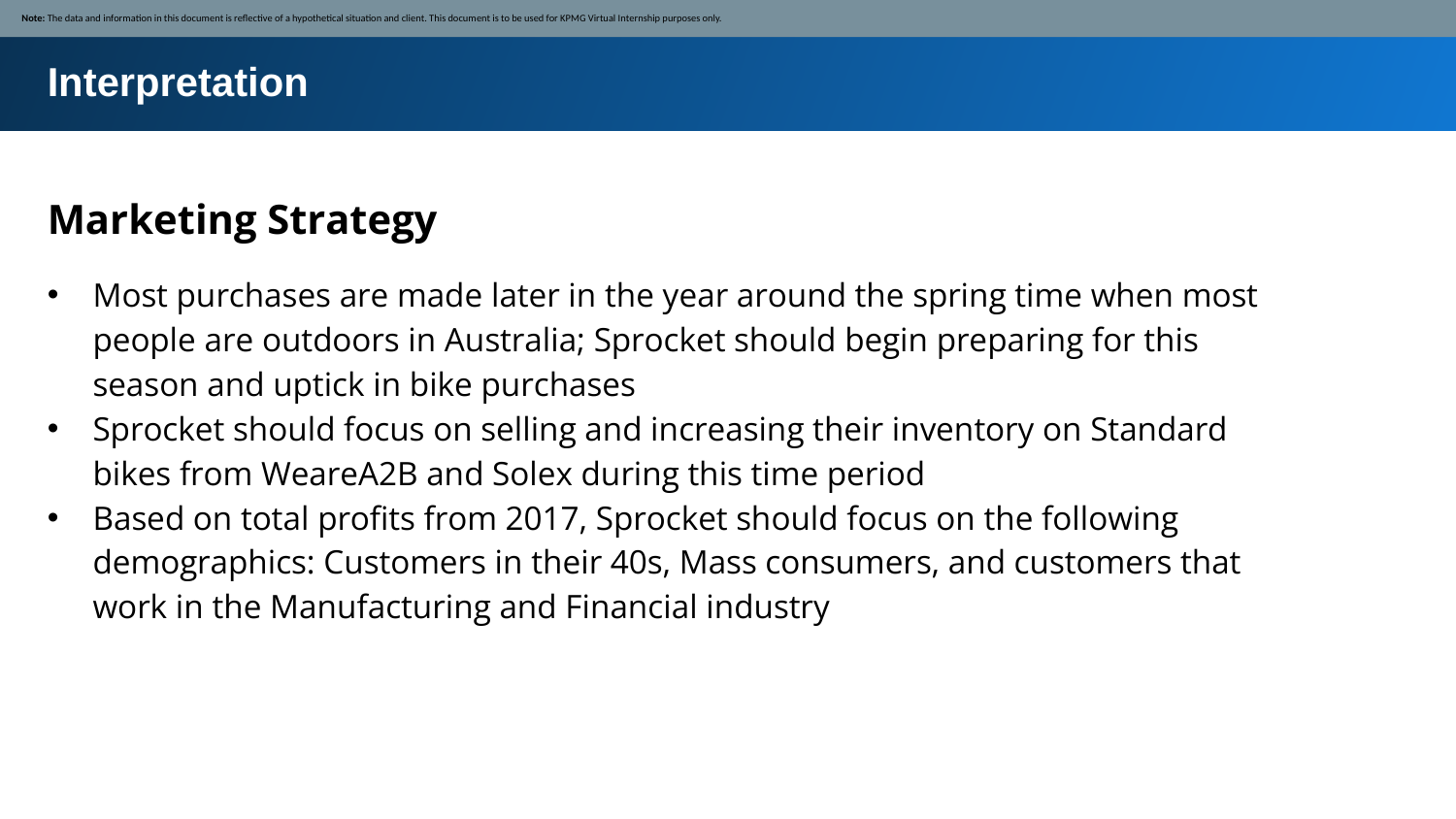

Note: The data and information in this document is reflective of a hypothetical situation and client. This document is to be used for KPMG Virtual Internship purposes only.
Interpretation
Marketing Strategy
Most purchases are made later in the year around the spring time when most people are outdoors in Australia; Sprocket should begin preparing for this season and uptick in bike purchases
Sprocket should focus on selling and increasing their inventory on Standard bikes from WeareA2B and Solex during this time period
Based on total profits from 2017, Sprocket should focus on the following demographics: Customers in their 40s, Mass consumers, and customers that work in the Manufacturing and Financial industry